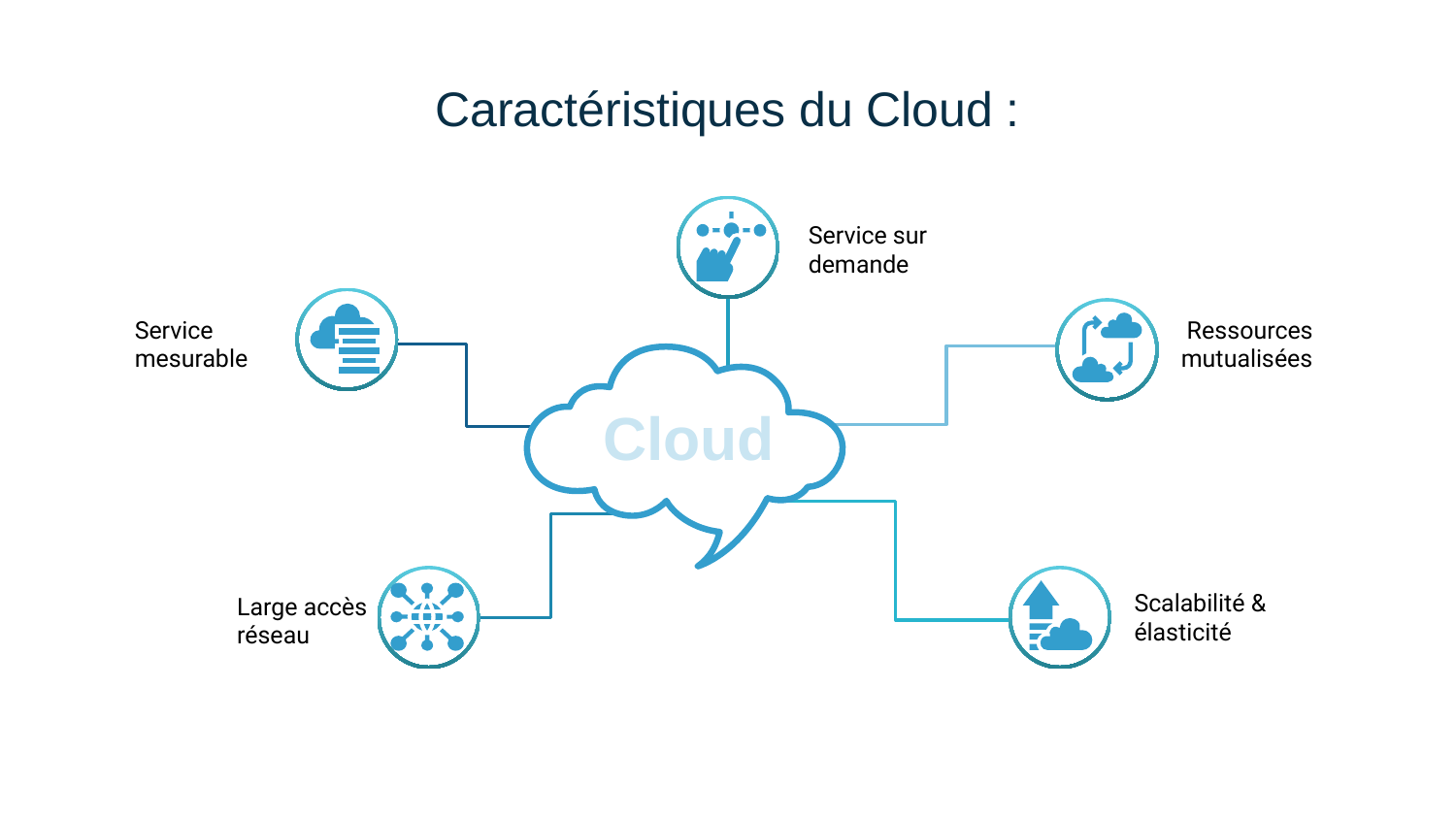

# Caractéristiques du Cloud :
Service sur demande

Service mesurable
Ressources mutualisées

Cloud
Scalabilité & élasticité
Large accès réseau